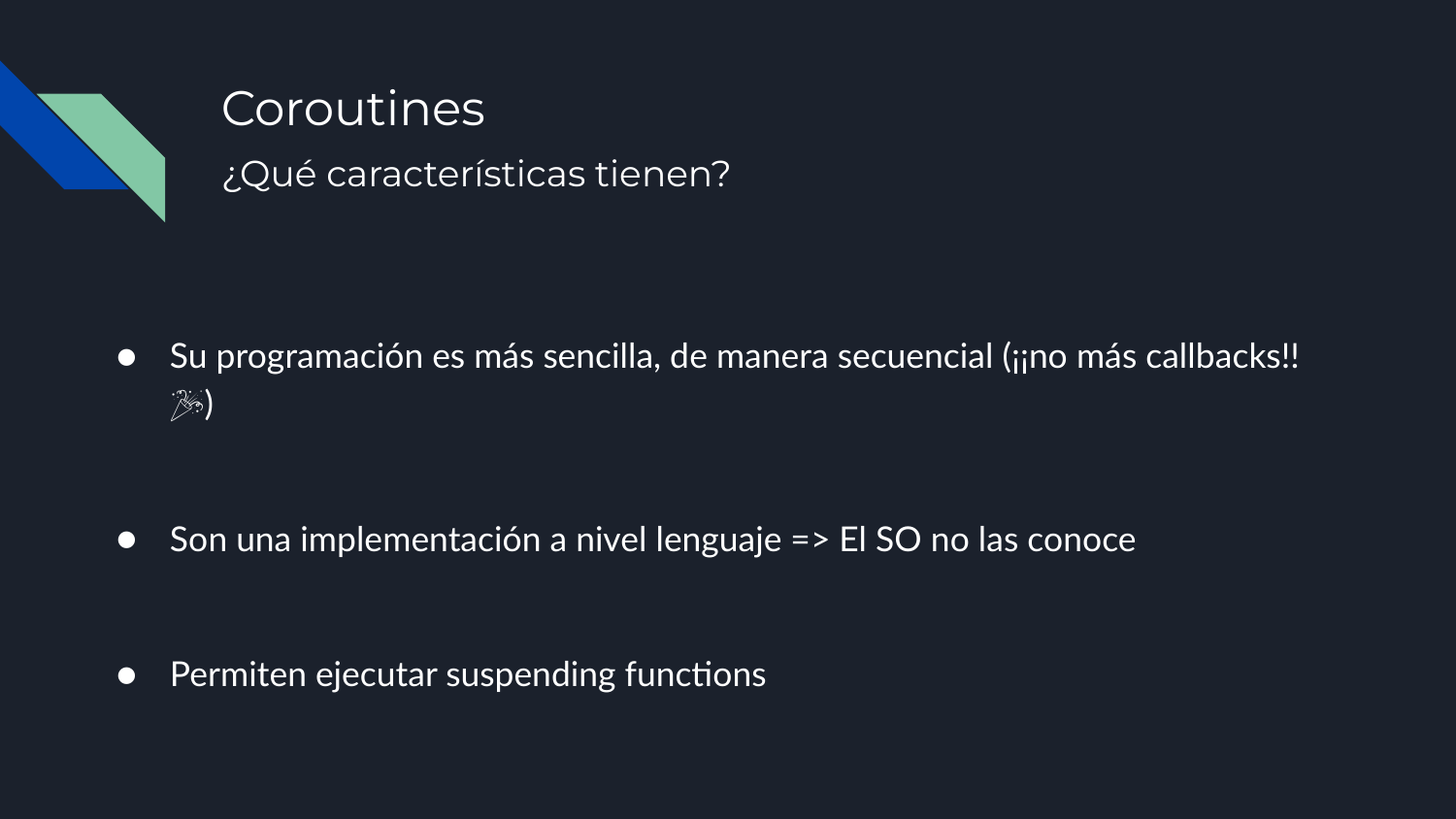

# Coroutines
¿Qué características tienen?
Su programación es más sencilla, de manera secuencial (¡¡no más callbacks!! 🎉)

Son una implementación a nivel lenguaje => El SO no las conoce

Permiten ejecutar suspending functions